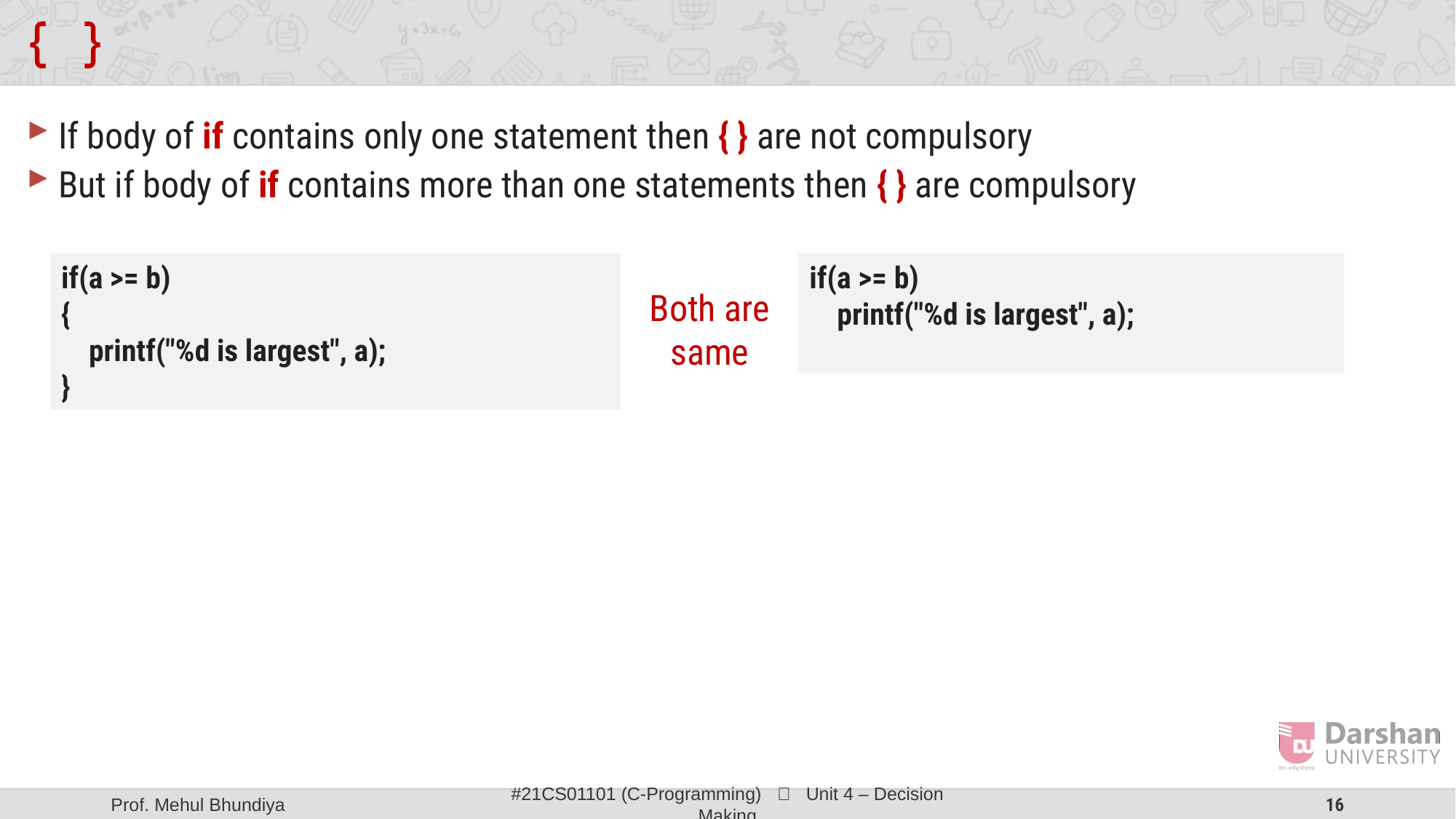

# { }
If body of if contains only one statement then { } are not compulsory
But if body of if contains more than one statements then { } are compulsory

if(a >= b)
{
    printf("%d is largest", a);
}
if(a >= b)
    printf("%d is largest", a);

Both are same